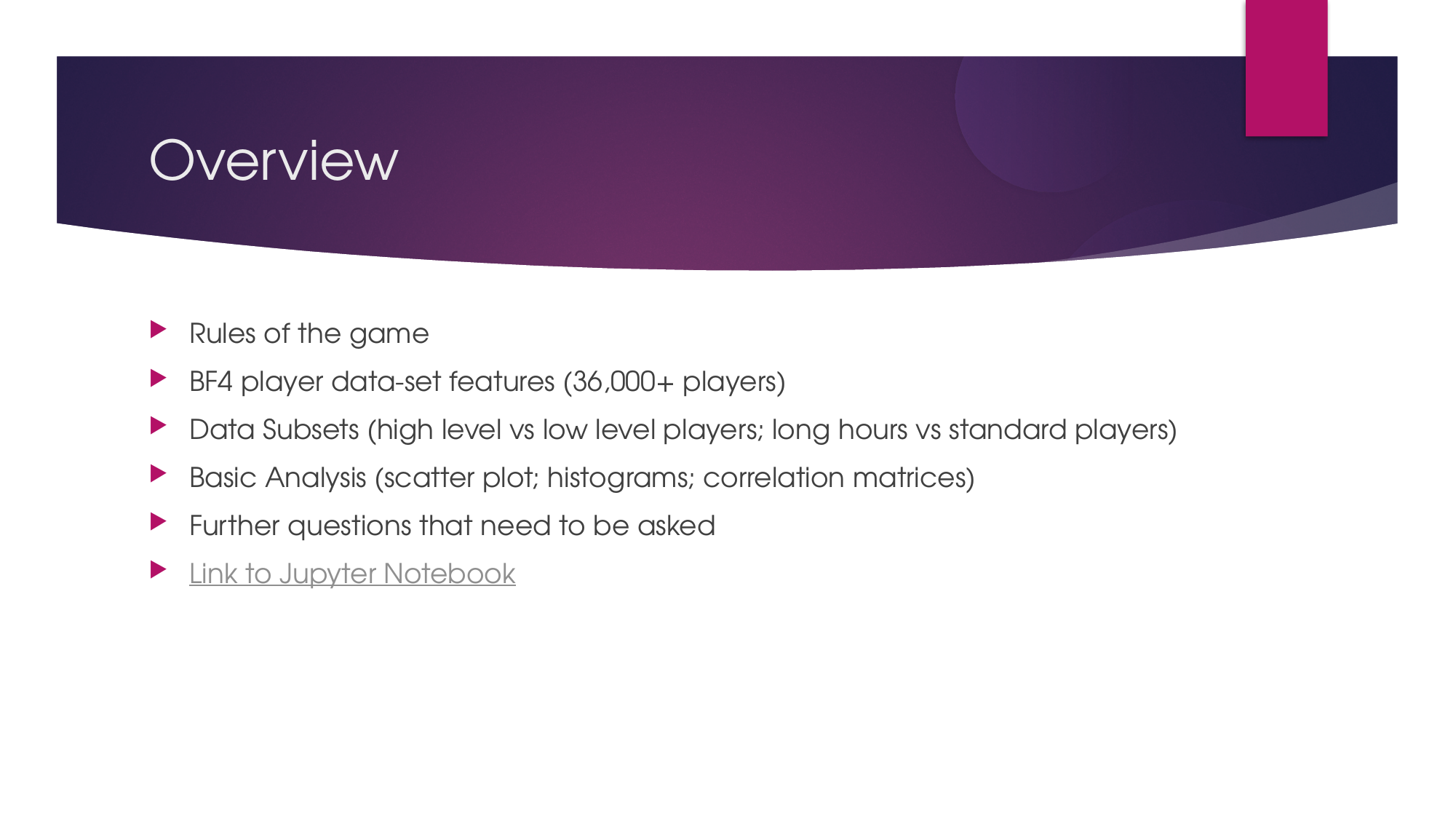

Overview
Rules of the game
BF4 player data-set features (36,000+ players)
Data Subsets (high level vs low level players; long hours vs standard players)
Basic Analysis (scatter plot; histograms; correlation matrices)
Further questions that need to be asked
Link to Jupyter Notebook